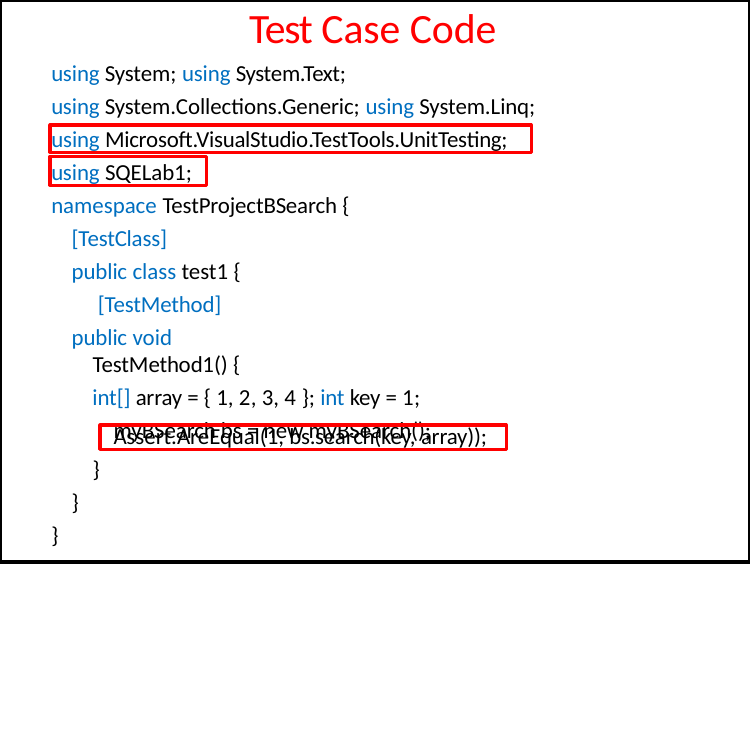

# Test Case Code

using System; using System.Text;
using System.Collections.Generic; using System.Linq;
using Microsoft.VisualStudio.TestTools.UnitTesting;
using SQELab1;
namespace TestProjectBSearch {  [TestClass]
public class test1 {  [TestMethod]
public void TestMethod1() {
int[] array = { 1, 2, 3, 4 }; int key = 1;  myBSearch bs = new myBSearch();
Assert.AreEqual(1, bs.search(key, array));
}
}
}